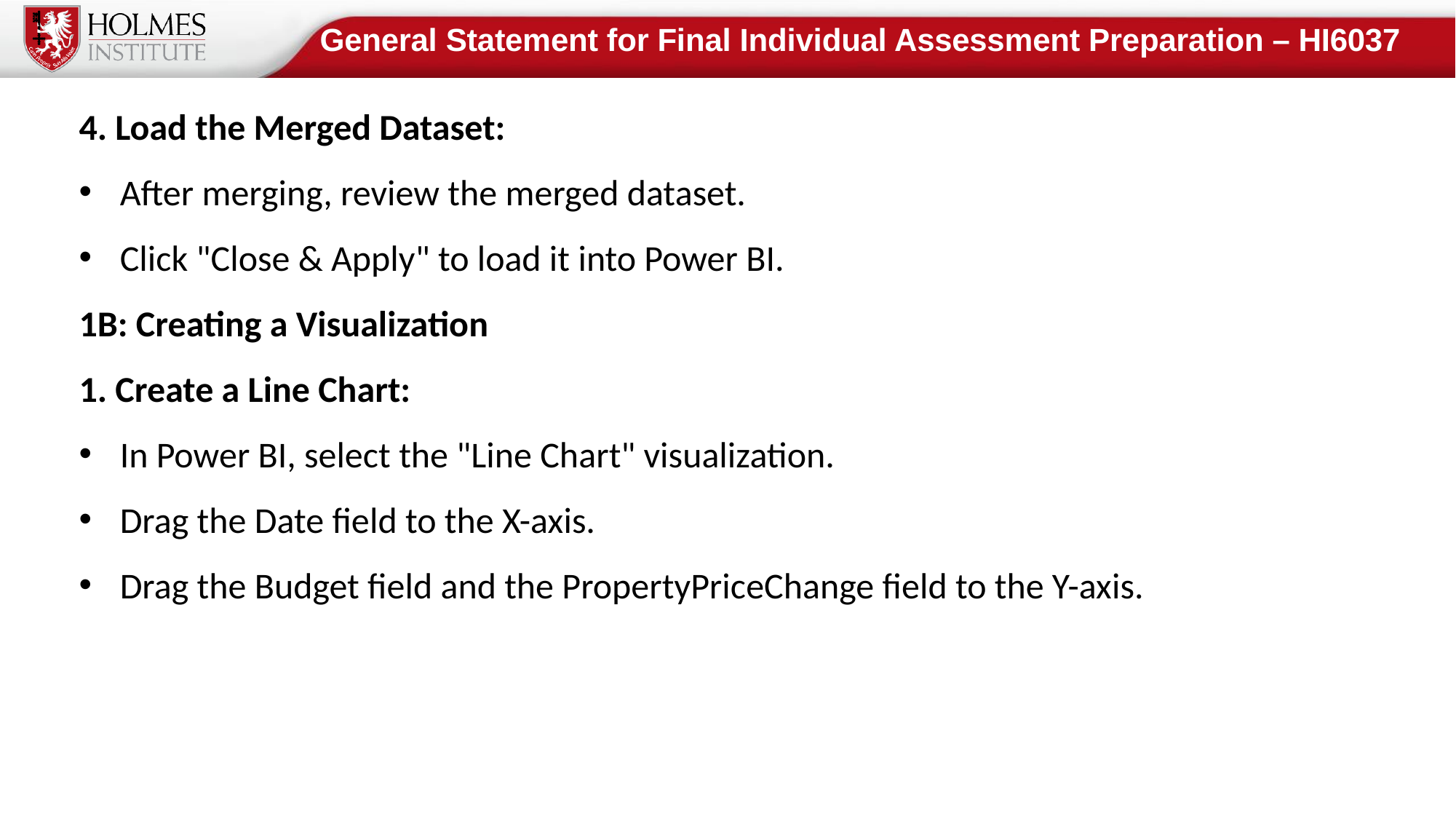

General Statement for Final Individual Assessment Preparation – HI6037
4. Load the Merged Dataset:
After merging, review the merged dataset.
Click "Close & Apply" to load it into Power BI.
1B: Creating a Visualization
1. Create a Line Chart:
In Power BI, select the "Line Chart" visualization.
Drag the Date field to the X-axis.
Drag the Budget field and the PropertyPriceChange field to the Y-axis.